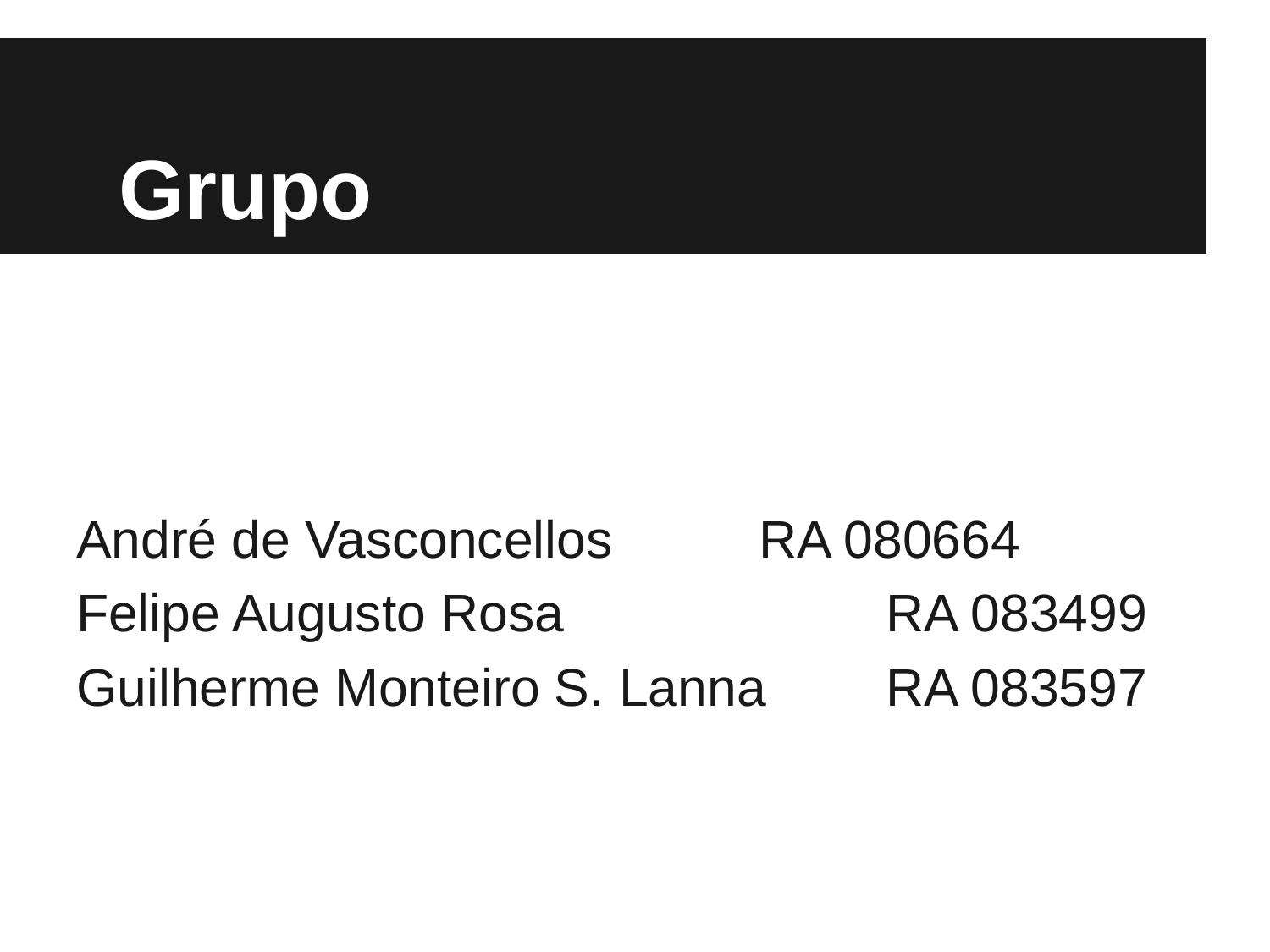

# Grupo

André de Vasconcellos		RA 080664
Felipe Augusto Rosa			RA 083499
Guilherme Monteiro S. Lanna	RA 083597